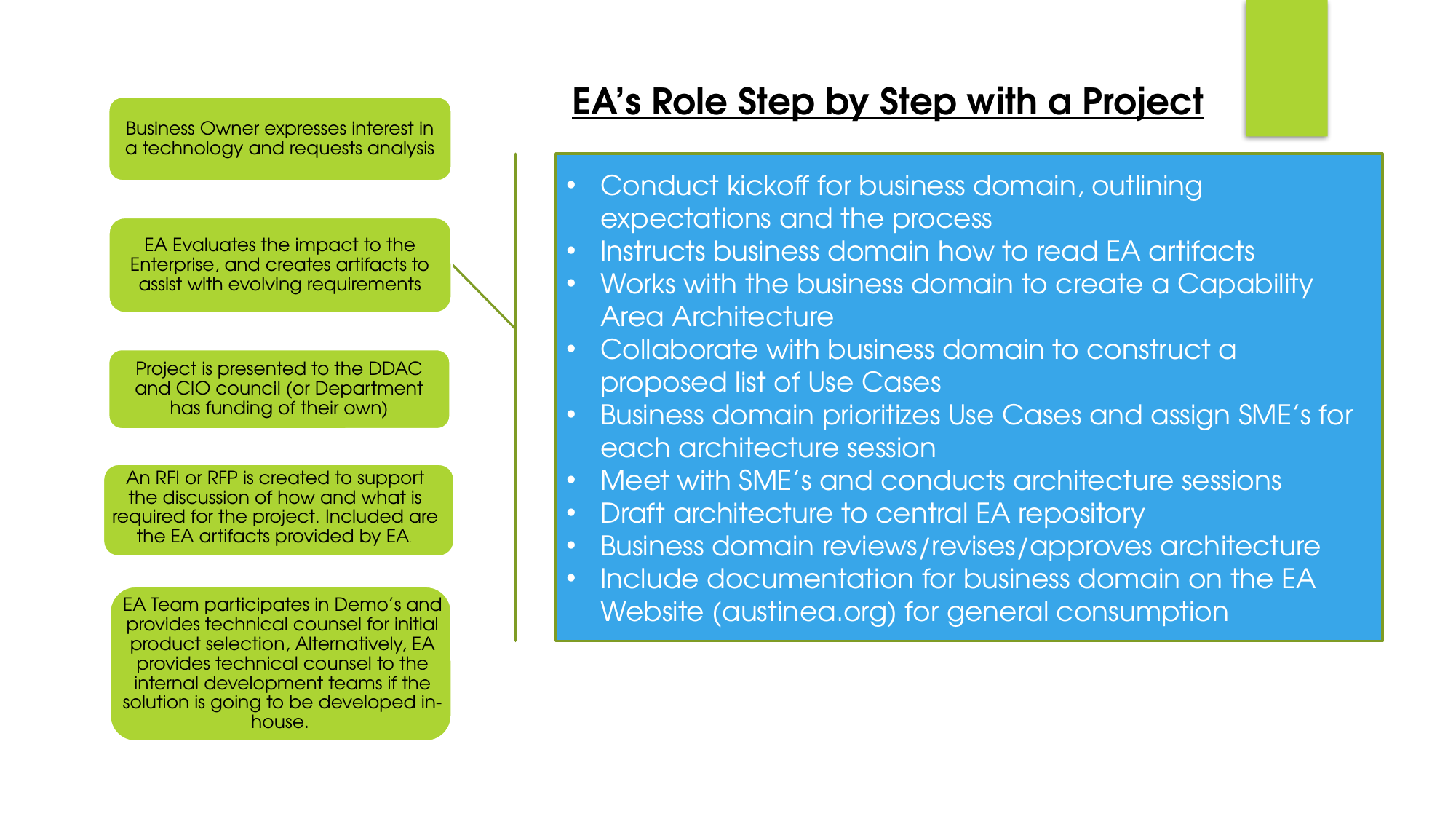

EA’s Role Step by Step with a Project

Business Owner expresses interest in a technology and requests analysis
Conduct kickoff for business domain, outlining expectations and the process
Instructs business domain how to read EA artifacts
Works with the business domain to create a Capability Area Architecture
Collaborate with business domain to construct a proposed list of Use Cases
Business domain prioritizes Use Cases and assign SME’s for each architecture session
Meet with SME’s and conducts architecture sessions
Draft architecture to central EA repository
Business domain reviews/revises/approves architecture
Include documentation for business domain on the EA Website (austinea.org) for general consumption

EA Evaluates the impact to the Enterprise, and creates artifacts to assist with evolving requirements

Project is presented to the DDAC and CIO council (or Department has funding of their own)

An RFI or RFP is created to support the discussion of how and what is required for the project. Included are the EA artifacts provided by EA.

EA Team participates in Demo’s and provides technical counsel for initial product selection, Alternatively, EA provides technical counsel to the internal development teams if the solution is going to be developed in-house.